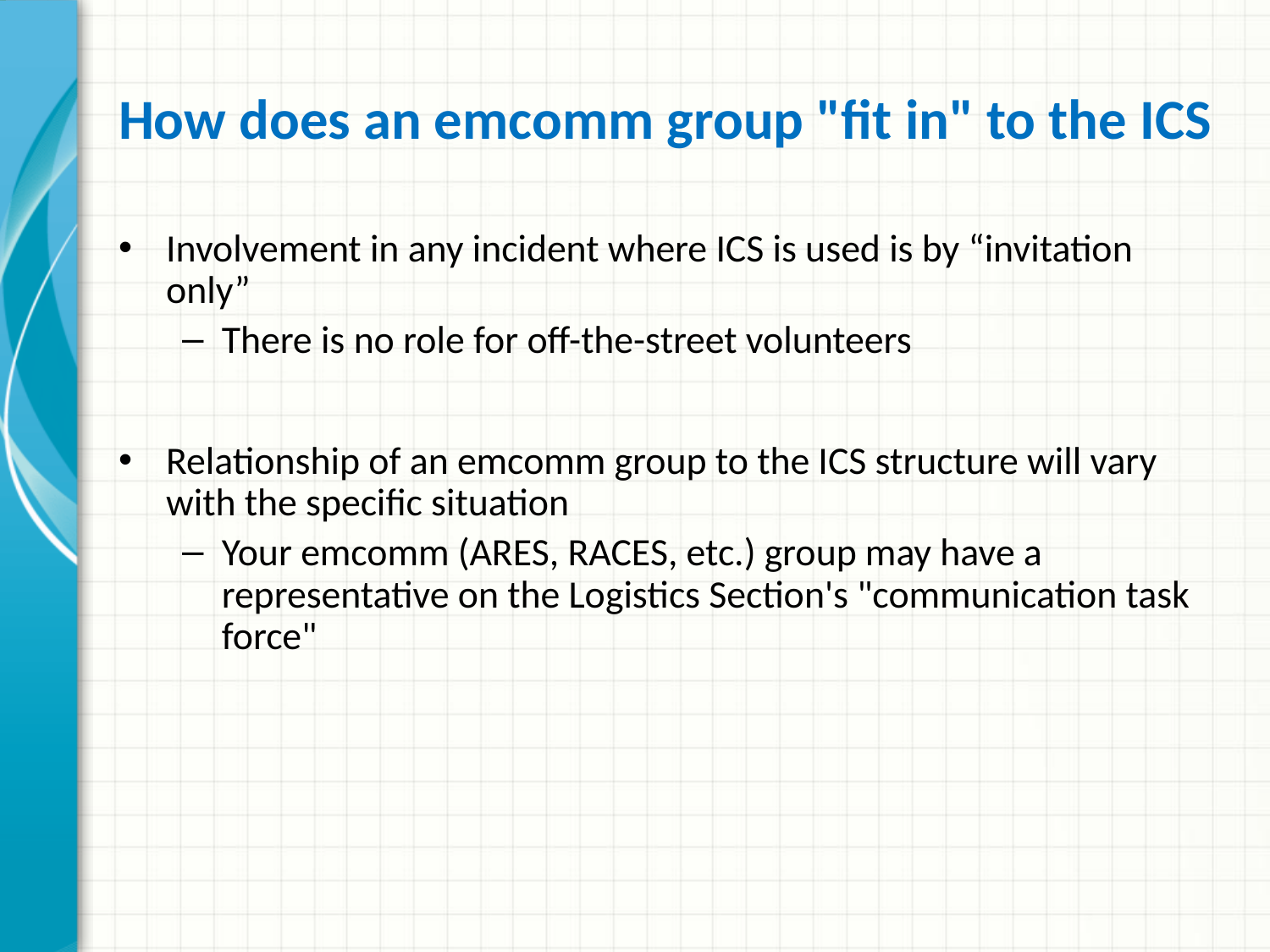

# How does an emcomm group "fit in" to the ICS
Involvement in any incident where ICS is used is by “invitation only”
There is no role for off-the-street volunteers

Relationship of an emcomm group to the ICS structure will vary with the specific situation
Your emcomm (ARES, RACES, etc.) group may have a representative on the Logistics Section's "communication task force"